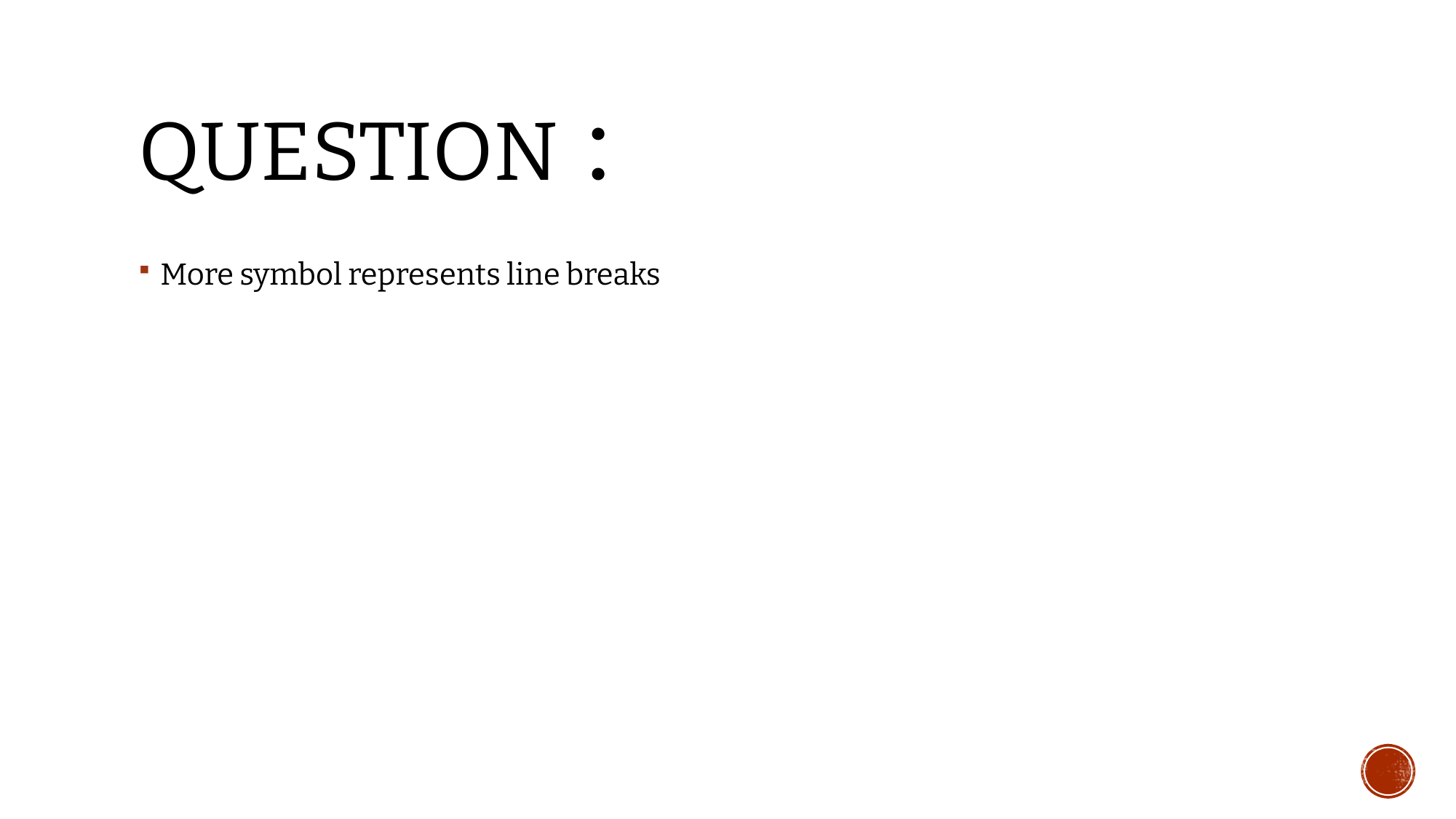

# Question：
More symbol represents line breaks